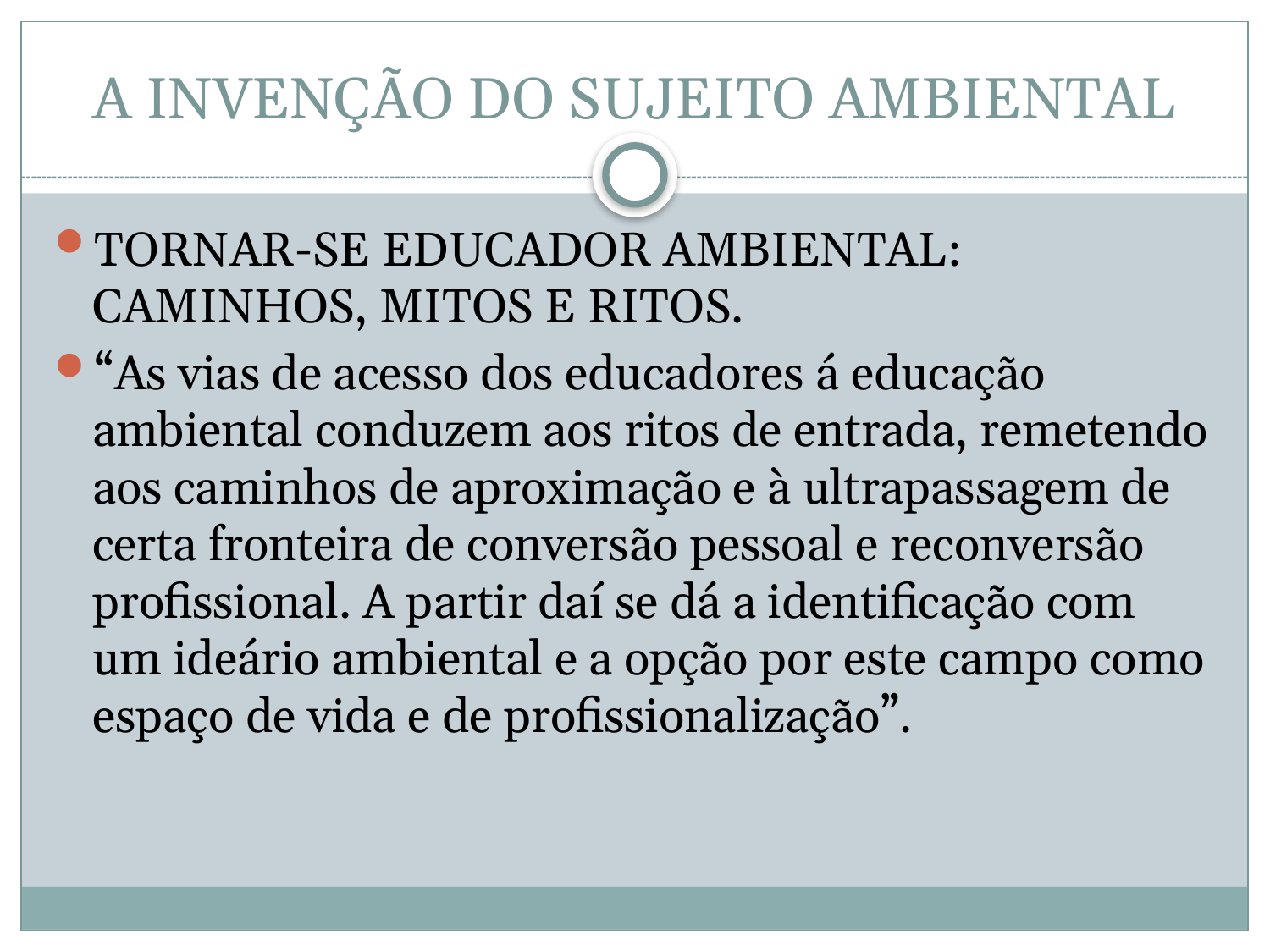

# A INVENÇÃO DO SUJEITO AMBIENTAL
TORNAR-SE EDUCADOR AMBIENTAL: CAMINHOS, MITOS E RITOS.
“As vias de acesso dos educadores á educação ambiental conduzem aos ritos de entrada, remetendo aos caminhos de aproximação e à ultrapassagem de certa fronteira de conversão pessoal e reconversão profissional. A partir daí se dá a identificação com um ideário ambiental e a opção por este campo como espaço de vida e de profissionalização”.